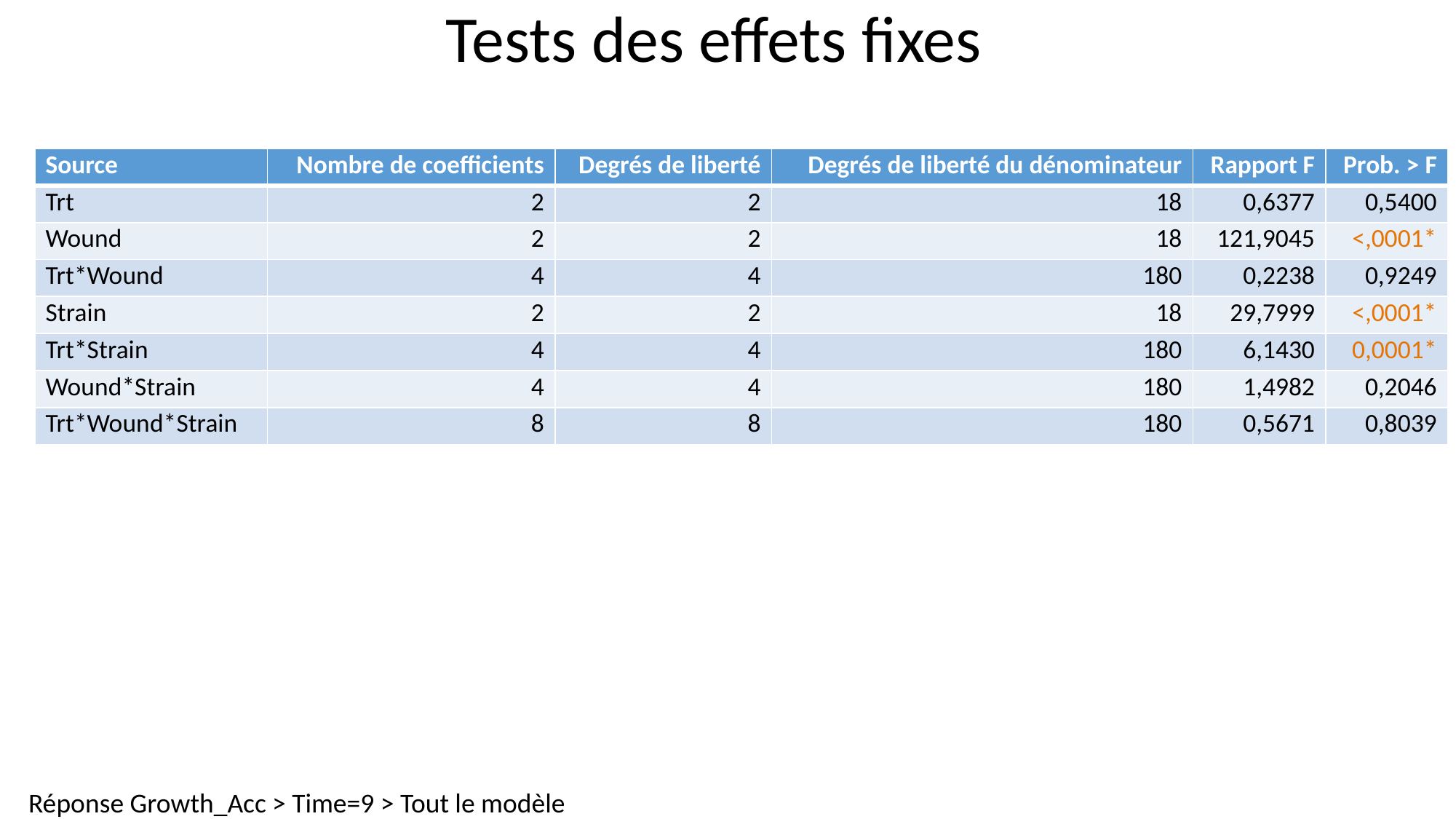

# Tests des effets fixes
| Source | Nombre de coefficients | Degrés de liberté | Degrés de liberté du dénominateur | Rapport F | Prob. > F |
| --- | --- | --- | --- | --- | --- |
| Trt | 2 | 2 | 18 | 0,6377 | 0,5400 |
| Wound | 2 | 2 | 18 | 121,9045 | <,0001\* |
| Trt\*Wound | 4 | 4 | 180 | 0,2238 | 0,9249 |
| Strain | 2 | 2 | 18 | 29,7999 | <,0001\* |
| Trt\*Strain | 4 | 4 | 180 | 6,1430 | 0,0001\* |
| Wound\*Strain | 4 | 4 | 180 | 1,4982 | 0,2046 |
| Trt\*Wound\*Strain | 8 | 8 | 180 | 0,5671 | 0,8039 |
Réponse Growth_Acc > Time=9 > Tout le modèle